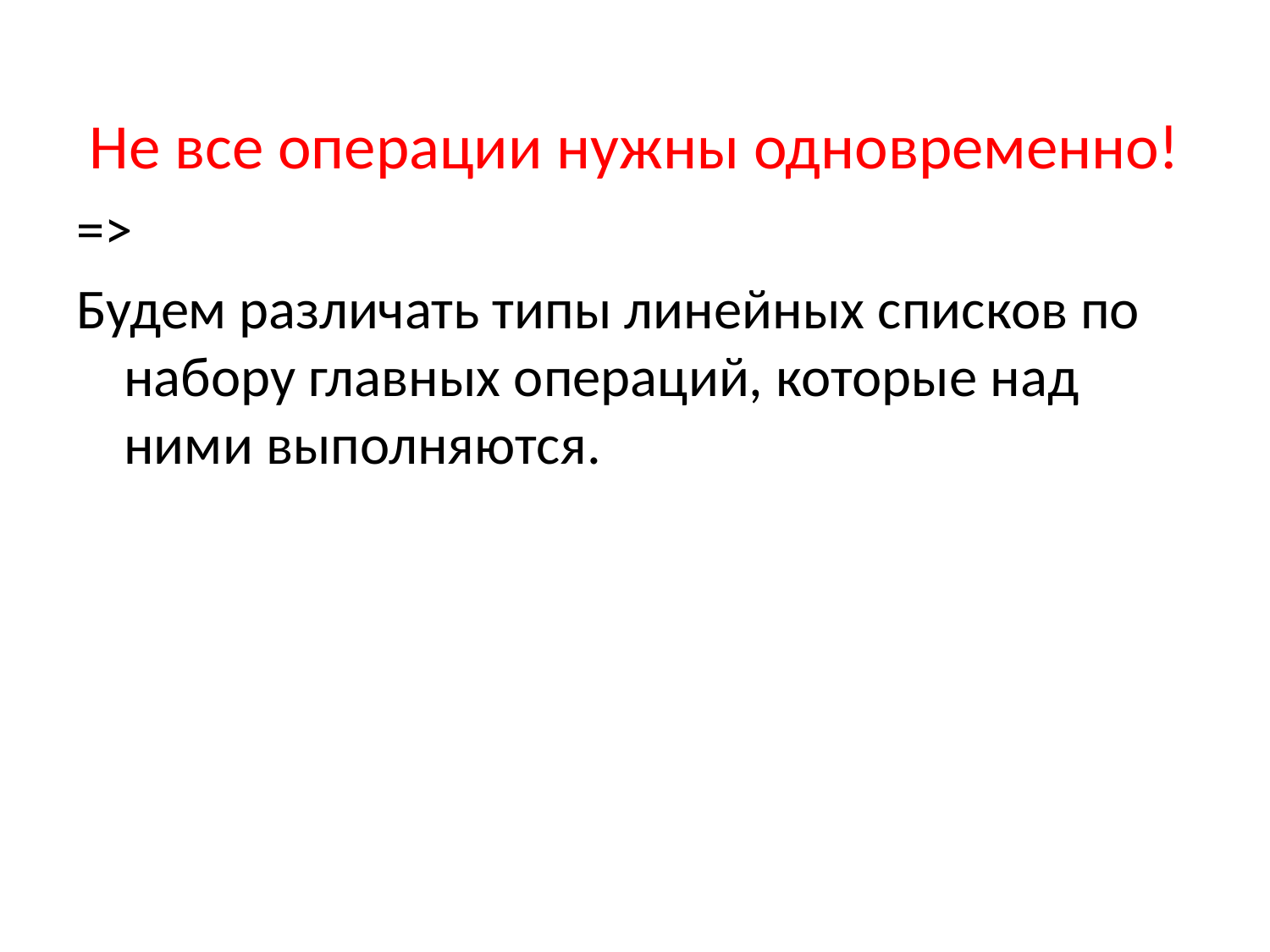

#
Не все операции нужны одновременно!
=>
Будем различать типы линейных списков по набору главных операций, которые над ними выполняются.